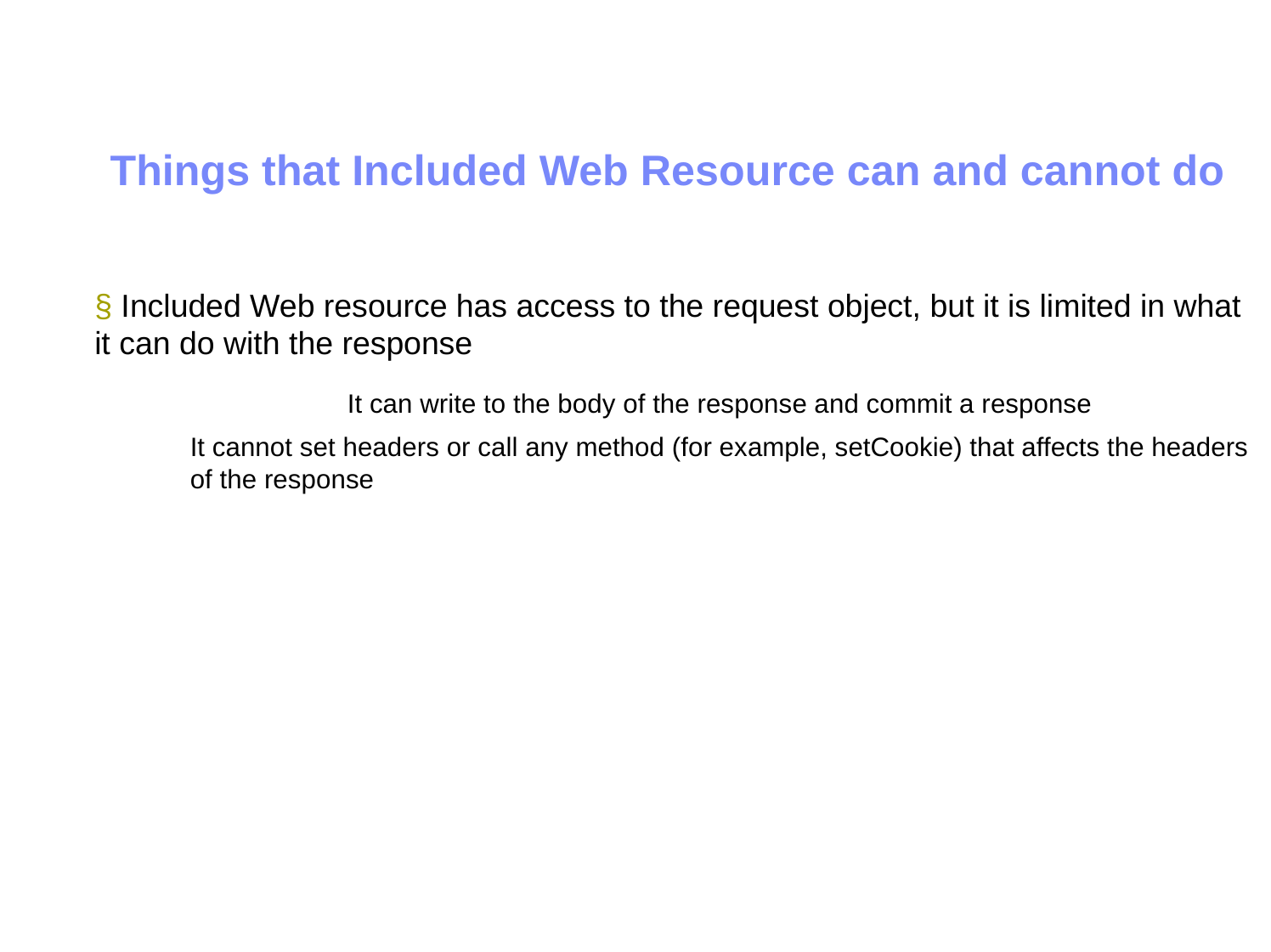

Antrix Consultancy Services

Things that Included Web Resource can and cannot do

§ Included Web resource has access to the request object, but it is limited in what
it can do with the response

It can write to the body of the response and commit a response

It cannot set headers or call any method (for example, setCookie) that affects the headers
of the response

Madhusudhanan.P.K.